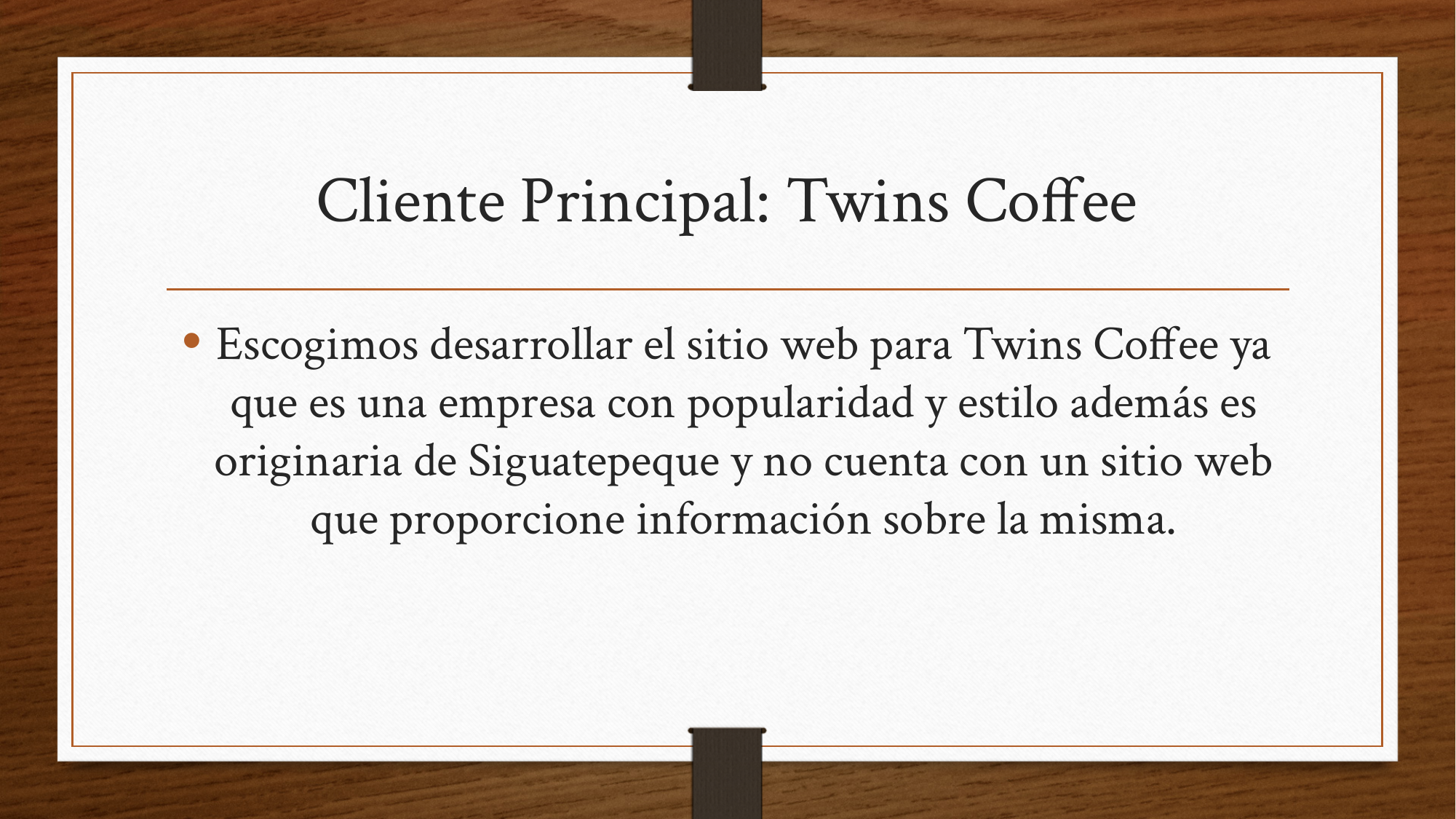

# Cliente Principal: Twins Coffee
Escogimos desarrollar el sitio web para Twins Coffee ya que es una empresa con popularidad y estilo además es originaria de Siguatepeque y no cuenta con un sitio web que proporcione información sobre la misma.